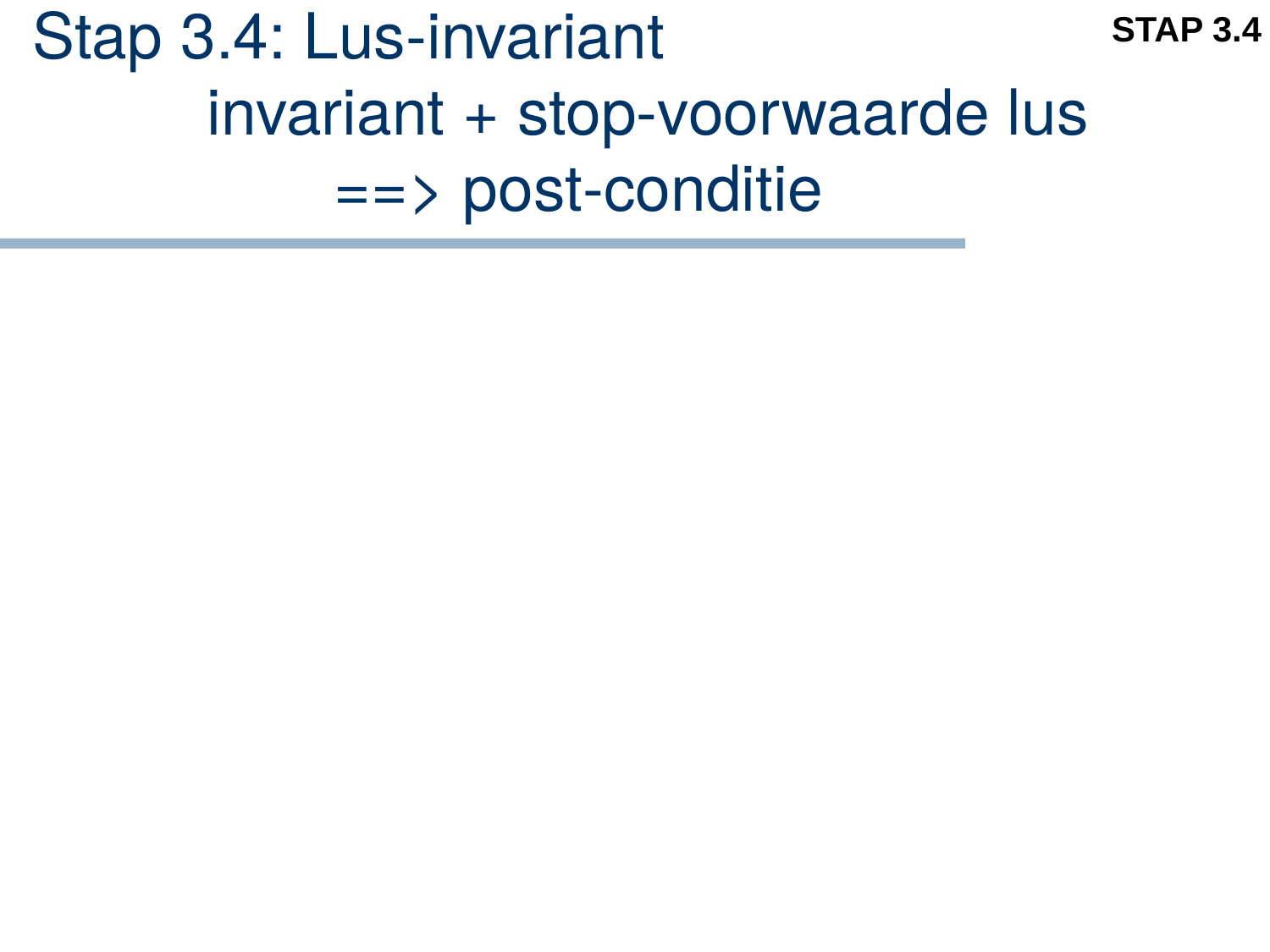

STAP 3.4
# Stap 3.4: Lus-invariant invariant + stop-voorwaarde lus ==> post-conditie